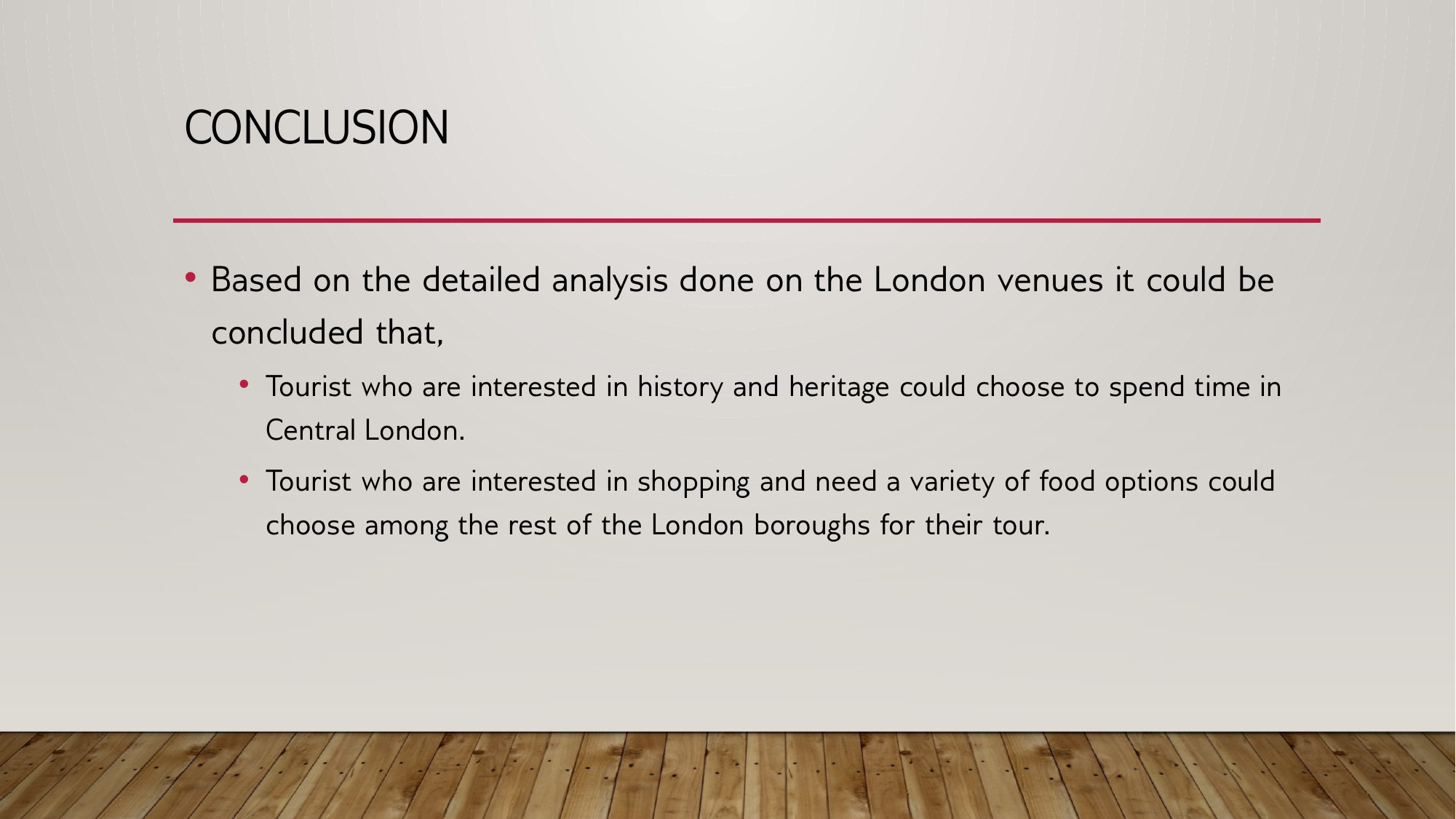

# Conclusion
Based on the detailed analysis done on the London venues it could be concluded that,
Tourist who are interested in history and heritage could choose to spend time in Central London.
Tourist who are interested in shopping and need a variety of food options could choose among the rest of the London boroughs for their tour.